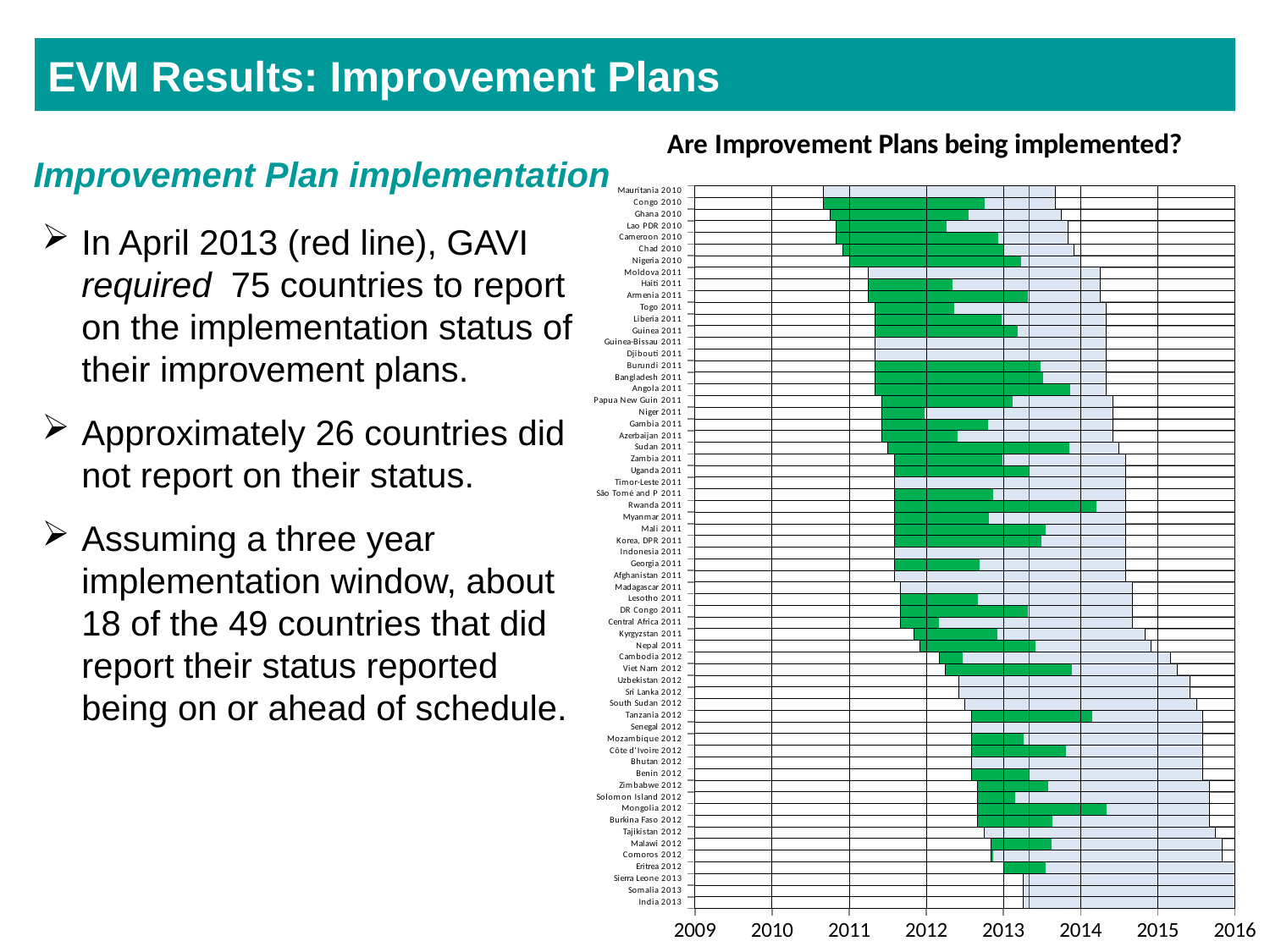

# EVM Results: Improvement Plans

### Chart: Are Improvement Plans being implemented?

| Category |  |  |  |  |  |  |  |  |  |  |  |
|---|---|---|---|---|---|---|---|---|---|---|---|
| India 2013 | 2016.25 | 2013.25 | 2013.25 | 2011.0 | 2012.0 | 2013.0 | 2013.33 | 2014.0 | 2015.0 | 2016.0 | 2010.0 |
| Somalia 2013 | 2016.25 | 0.0 | 2013.25 | 2011.0 | 2012.0 | 2013.0 | 2013.33 | 2014.0 | 2015.0 | 2016.0 | 2010.0 |
| Sierra Leone 2013 | 2016.25 | None | 2013.25 | 2011.0 | 2012.0 | 2013.0 | 2013.33 | 2014.0 | 2015.0 | 2016.0 | 2010.0 |
| Eritrea 2012 | 2016.0 | 2013.5454545454545 | 2013.0 | 2011.0 | 2012.0 | 2013.0 | 2013.33 | 2014.0 | 2015.0 | 2016.0 | 2010.0 |
| Comoros 2012 | 2015.8333333333333 | 2012.8608562691131 | 2012.8333333333333 | 2011.0 | 2012.0 | 2013.0 | 2013.33 | 2014.0 | 2015.0 | 2016.0 | 2010.0 |
| Malawi 2012 | 2015.8333333333333 | 2013.627450980392 | 2012.8333333333333 | 2011.0 | 2012.0 | 2013.0 | 2013.33 | 2014.0 | 2015.0 | 2016.0 | 2010.0 |
| Tajikistan 2012 | 2015.75 | 2012.75 | 2012.75 | 2011.0 | 2012.0 | 2013.0 | 2013.33 | 2014.0 | 2015.0 | 2016.0 | 2010.0 |
| Burkina Faso 2012 | 2015.6666666666667 | 2013.637254901961 | 2012.6666666666667 | 2011.0 | 2012.0 | 2013.0 | 2013.33 | 2014.0 | 2015.0 | 2016.0 | 2010.0 |
| Mongolia 2012 | 2015.6666666666667 | 2014.3333333333335 | 2012.6666666666667 | 2011.0 | 2012.0 | 2013.0 | 2013.33 | 2014.0 | 2015.0 | 2016.0 | 2010.0 |
| Solomon Island 2012 | 2015.6666666666667 | 2013.1466666666668 | 2012.6666666666667 | 2011.0 | 2012.0 | 2013.0 | 2013.33 | 2014.0 | 2015.0 | 2016.0 | 2010.0 |
| Zimbabwe 2012 | 2015.6666666666667 | 2013.5757575757577 | 2012.6666666666667 | 2011.0 | 2012.0 | 2013.0 | 2013.33 | 2014.0 | 2015.0 | 2016.0 | 2010.0 |
| Benin 2012 | 2015.5833333333333 | 2013.3333333333333 | 2012.5833333333333 | 2011.0 | 2012.0 | 2013.0 | 2013.33 | 2014.0 | 2015.0 | 2016.0 | 2010.0 |
| Bhutan 2012 | 2015.5833333333333 | 0.0 | 2012.5833333333333 | 2011.0 | 2012.0 | 2013.0 | 2013.33 | 2014.0 | 2015.0 | 2016.0 | 2010.0 |
| Côte d'Ivoire 2012 | 2015.5833333333333 | 2013.8070175438595 | 2012.5833333333333 | 2011.0 | 2012.0 | 2013.0 | 2013.33 | 2014.0 | 2015.0 | 2016.0 | 2010.0 |
| Mozambique 2012 | 2015.5833333333333 | 2013.2557471264367 | 2012.5833333333333 | 2011.0 | 2012.0 | 2013.0 | 2013.33 | 2014.0 | 2015.0 | 2016.0 | 2010.0 |
| Senegal 2012 | 2015.5833333333333 | 0.0 | 2012.5833333333333 | 2011.0 | 2012.0 | 2013.0 | 2013.33 | 2014.0 | 2015.0 | 2016.0 | 2010.0 |
| Tanzania 2012 | 2015.5833333333333 | 2014.154761904762 | 2012.5833333333333 | 2011.0 | 2012.0 | 2013.0 | 2013.33 | 2014.0 | 2015.0 | 2016.0 | 2010.0 |
| South Sudan 2012 | 2015.5 | 0.0 | 2012.5 | 2011.0 | 2012.0 | 2013.0 | 2013.33 | 2014.0 | 2015.0 | 2016.0 | 2010.0 |
| Sri Lanka 2012 | 2015.4166666666667 | 2012.4166666666667 | 2012.4166666666667 | 2011.0 | 2012.0 | 2013.0 | 2013.33 | 2014.0 | 2015.0 | 2016.0 | 2010.0 |
| Uzbekistan 2012 | 2015.4166666666667 | 2012.4166666666667 | 2012.4166666666667 | 2011.0 | 2012.0 | 2013.0 | 2013.33 | 2014.0 | 2015.0 | 2016.0 | 2010.0 |
| Viet Nam 2012 | 2015.25 | 2013.8863636363637 | 2012.25 | 2011.0 | 2012.0 | 2013.0 | 2013.33 | 2014.0 | 2015.0 | 2016.0 | 2010.0 |
| Cambodia 2012 | 2015.1666666666667 | 2012.4666666666667 | 2012.1666666666667 | 2011.0 | 2012.0 | 2013.0 | 2013.33 | 2014.0 | 2015.0 | 2016.0 | 2010.0 |
| Nepal 2011 | 2014.9166666666667 | 2013.4166666666667 | 2011.9166666666667 | 2011.0 | 2012.0 | 2013.0 | 2013.33 | 2014.0 | 2015.0 | 2016.0 | 2010.0 |
| Kyrgyzstan 2011 | 2014.8333333333333 | 2012.9242424242423 | 2011.8333333333333 | 2011.0 | 2012.0 | 2013.0 | 2013.33 | 2014.0 | 2015.0 | 2016.0 | 2010.0 |
| Central Africa 2011 | 2014.6666666666667 | 2012.1666666666667 | 2011.6666666666667 | 2011.0 | 2012.0 | 2013.0 | 2013.33 | 2014.0 | 2015.0 | 2016.0 | 2010.0 |
| DR Congo 2011 | 2014.6666666666667 | 2013.3118279569894 | 2011.6666666666667 | 2011.0 | 2012.0 | 2013.0 | 2013.33 | 2014.0 | 2015.0 | 2016.0 | 2010.0 |
| Lesotho 2011 | 2014.6666666666667 | 2012.6666666666667 | 2011.6666666666667 | 2011.0 | 2012.0 | 2013.0 | 2013.33 | 2014.0 | 2015.0 | 2016.0 | 2010.0 |
| Madagascar 2011 | 2014.6666666666667 | 2011.6666666666667 | 2011.6666666666667 | 2011.0 | 2012.0 | 2013.0 | 2013.33 | 2014.0 | 2015.0 | 2016.0 | 2010.0 |
| Afghanistan 2011 | 2014.5833333333333 | 2011.5833333333333 | 2011.5833333333333 | 2011.0 | 2012.0 | 2013.0 | 2013.33 | 2014.0 | 2015.0 | 2016.0 | 2010.0 |
| Georgia 2011 | 2014.5833333333333 | 2012.6853741496598 | 2011.5833333333333 | 2011.0 | 2012.0 | 2013.0 | 2013.33 | 2014.0 | 2015.0 | 2016.0 | 2010.0 |
| Indonesia 2011 | 2014.5833333333333 | 2011.5833333333333 | 2011.5833333333333 | 2011.0 | 2012.0 | 2013.0 | 2013.33 | 2014.0 | 2015.0 | 2016.0 | 2010.0 |
| Korea, DPR 2011 | 2014.5833333333333 | 2013.4924242424242 | 2011.5833333333333 | 2011.0 | 2012.0 | 2013.0 | 2013.33 | 2014.0 | 2015.0 | 2016.0 | 2010.0 |
| Mali 2011 | 2014.5833333333333 | 2013.5469696969697 | 2011.5833333333333 | 2011.0 | 2012.0 | 2013.0 | 2013.33 | 2014.0 | 2015.0 | 2016.0 | 2010.0 |
| Myanmar 2011 | 2014.5833333333333 | 2012.810606060606 | 2011.5833333333333 | 2011.0 | 2012.0 | 2013.0 | 2013.33 | 2014.0 | 2015.0 | 2016.0 | 2010.0 |
| Rwanda 2011 | 2014.5833333333333 | 2014.2083333333333 | 2011.5833333333333 | 2011.0 | 2012.0 | 2013.0 | 2013.33 | 2014.0 | 2015.0 | 2016.0 | 2010.0 |
| São Tomé and P 2011 | 2014.5833333333333 | 2012.8690476190475 | 2011.5833333333333 | 2011.0 | 2012.0 | 2013.0 | 2013.33 | 2014.0 | 2015.0 | 2016.0 | 2010.0 |
| Timor-Leste 2011 | 2014.5833333333333 | 2011.5833333333333 | 2011.5833333333333 | 2011.0 | 2012.0 | 2013.0 | 2013.33 | 2014.0 | 2015.0 | 2016.0 | 2010.0 |
| Uganda 2011 | 2014.5833333333333 | 2013.3371794871794 | 2011.5833333333333 | 2011.0 | 2012.0 | 2013.0 | 2013.33 | 2014.0 | 2015.0 | 2016.0 | 2010.0 |
| Zambia 2011 | 2014.5833333333333 | 2012.9833333333333 | 2011.5833333333333 | 2011.0 | 2012.0 | 2013.0 | 2013.33 | 2014.0 | 2015.0 | 2016.0 | 2010.0 |
| Sudan 2011 | 2014.5 | 2013.857142857143 | 2011.5 | 2011.0 | 2012.0 | 2013.0 | 2013.33 | 2014.0 | 2015.0 | 2016.0 | 2010.0 |
| Azerbaijan 2011 | 2014.4166666666667 | 2012.4002732240438 | 2011.4166666666667 | 2011.0 | 2012.0 | 2013.0 | 2013.33 | 2014.0 | 2015.0 | 2016.0 | 2010.0 |
| Gambia 2011 | 2014.4166666666667 | 2012.8012820512822 | 2011.4166666666667 | 2011.0 | 2012.0 | 2013.0 | 2013.33 | 2014.0 | 2015.0 | 2016.0 | 2010.0 |
| Niger 2011 | 2014.4166666666667 | 2011.9766666666667 | 2011.4166666666667 | 2011.0 | 2012.0 | 2013.0 | 2013.33 | 2014.0 | 2015.0 | 2016.0 | 2010.0 |
| Papua New Guin 2011 | 2014.4166666666667 | 2013.1193693693695 | 2011.4166666666667 | 2011.0 | 2012.0 | 2013.0 | 2013.33 | 2014.0 | 2015.0 | 2016.0 | 2010.0 |
| Angola 2011 | 2014.3333333333333 | 2013.8645833333333 | 2011.3333333333333 | 2011.0 | 2012.0 | 2013.0 | 2013.33 | 2014.0 | 2015.0 | 2016.0 | 2010.0 |
| Bangladesh 2011 | 2014.3333333333333 | 2013.5151515151515 | 2011.3333333333333 | 2011.0 | 2012.0 | 2013.0 | 2013.33 | 2014.0 | 2015.0 | 2016.0 | 2010.0 |
| Burundi 2011 | 2014.3333333333333 | 2013.4761904761904 | 2011.3333333333333 | 2011.0 | 2012.0 | 2013.0 | 2013.33 | 2014.0 | 2015.0 | 2016.0 | 2010.0 |
| Djibouti 2011 | 2014.3333333333333 | 2011.3333333333333 | 2011.3333333333333 | 2011.0 | 2012.0 | 2013.0 | 2013.33 | 2014.0 | 2015.0 | 2016.0 | 2010.0 |
| Guinea-Bissau 2011 | 2014.3333333333333 | 0.0 | 2011.3333333333333 | 2011.0 | 2012.0 | 2013.0 | 2013.33 | 2014.0 | 2015.0 | 2016.0 | 2010.0 |
| Guinea 2011 | 2014.3333333333333 | 2013.1862745098038 | 2011.3333333333333 | 2011.0 | 2012.0 | 2013.0 | 2013.33 | 2014.0 | 2015.0 | 2016.0 | 2010.0 |
| Liberia 2011 | 2014.3333333333333 | 2012.9761904761904 | 2011.3333333333333 | 2011.0 | 2012.0 | 2013.0 | 2013.33 | 2014.0 | 2015.0 | 2016.0 | 2010.0 |
| Togo 2011 | 2014.3333333333333 | 2012.3661202185792 | 2011.3333333333333 | 2011.0 | 2012.0 | 2013.0 | 2013.33 | 2014.0 | 2015.0 | 2016.0 | 2010.0 |
| Armenia 2011 | 2014.25 | 2013.3166666666666 | 2011.25 | 2011.0 | 2012.0 | 2013.0 | 2013.33 | 2014.0 | 2015.0 | 2016.0 | 2010.0 |
| Haiti 2011 | 2014.25 | 2012.340909090909 | 2011.25 | 2011.0 | 2012.0 | 2013.0 | 2013.33 | 2014.0 | 2015.0 | 2016.0 | 2010.0 |
| Moldova 2011 | 2014.25 | 0.0 | 2011.25 | 2011.0 | 2012.0 | 2013.0 | 2013.33 | 2014.0 | 2015.0 | 2016.0 | 2010.0 |
| Nigeria 2010 | 2014.0 | 2013.2241379310344 | 2011.0 | 2011.0 | 2012.0 | 2013.0 | 2013.33 | 2014.0 | 2015.0 | 2016.0 | 2010.0 |
| Chad 2010 | 2013.9166666666667 | 2012.9935897435898 | 2010.9166666666667 | 2011.0 | 2012.0 | 2013.0 | 2013.33 | 2014.0 | 2015.0 | 2016.0 | 2010.0 |
| Cameroon 2010 | 2013.8333333333333 | 2012.9333333333332 | 2010.8333333333333 | 2011.0 | 2012.0 | 2013.0 | 2013.33 | 2014.0 | 2015.0 | 2016.0 | 2010.0 |
| Lao PDR 2010 | 2013.8333333333333 | 2012.2619047619046 | 2010.8333333333333 | 2011.0 | 2012.0 | 2013.0 | 2013.33 | 2014.0 | 2015.0 | 2016.0 | 2010.0 |
| Ghana 2010 | 2013.75 | 2012.55 | 2010.75 | 2011.0 | 2012.0 | 2013.0 | 2013.33 | 2014.0 | 2015.0 | 2016.0 | 2010.0 |
| Congo 2010 | 2013.6666666666667 | 2012.753623188406 | 2010.6666666666667 | 2011.0 | 2012.0 | 2013.0 | 2013.33 | 2014.0 | 2015.0 | 2016.0 | 2010.0 |
| Mauritania 2010 | 2013.6666666666667 | 0.0 | 2010.6666666666667 | 2011.0 | 2012.0 | 2013.0 | 2013.33 | 2014.0 | 2015.0 | 2016.0 | 2010.0 |
Improvement Plan implementation*
In April 2013 (red line), GAVI required  75 countries to report on the implementation status of their improvement plans.
Approximately 26 countries did not report on their status.
Assuming a three year implementation window, about 18 of the 49 countries that did report their status reported being on or ahead of schedule.
17-22 June 2013
EVM Training Course Istanbul
22